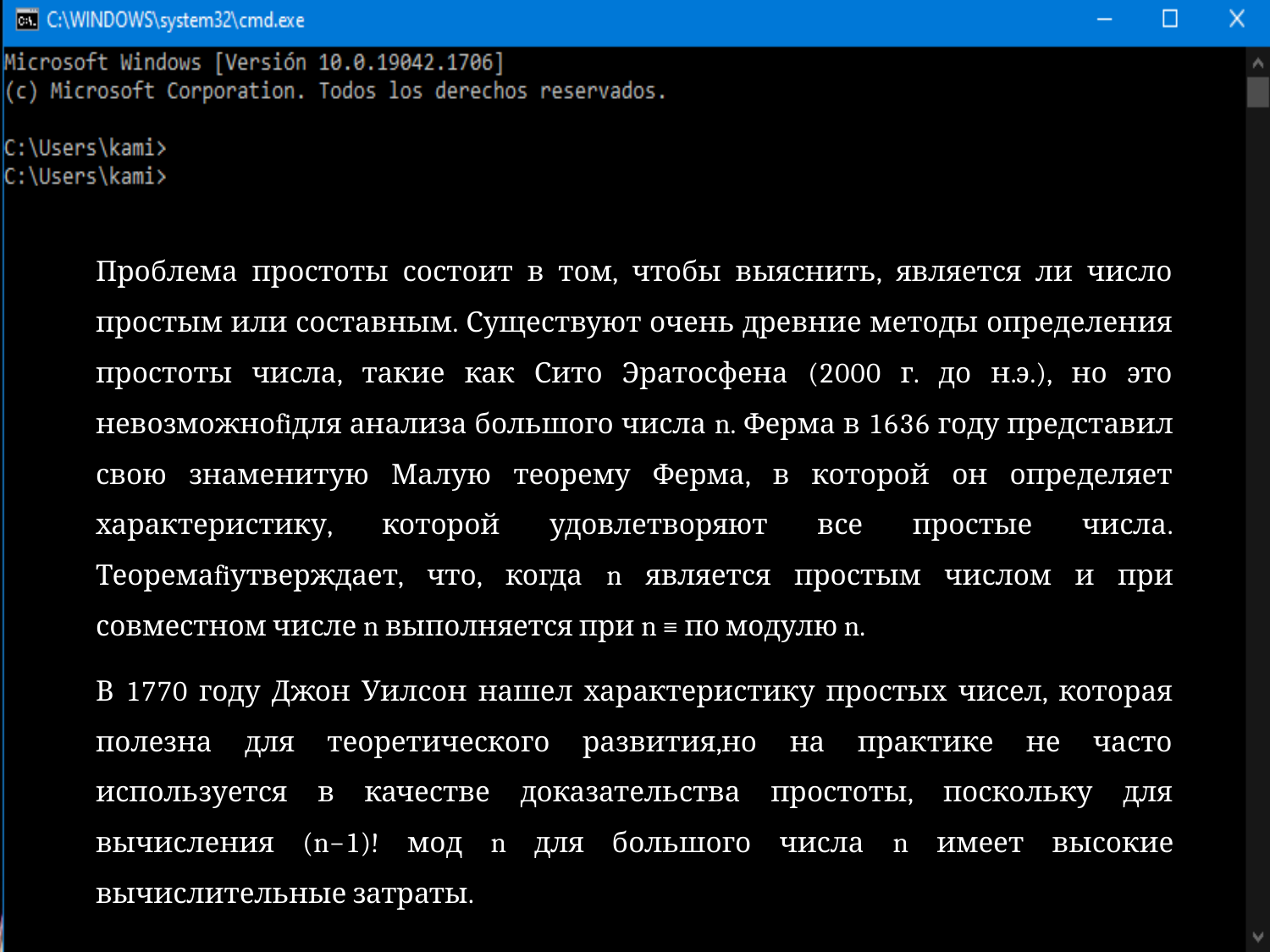

вывод

Проблема простоты состоит в том, чтобы выяснить, является ли число простым или составным. Существуют очень древние методы определения простоты числа, такие как Сито Эратосфена (2000 г. до н.э.), но это невозможноfiдля анализа большого числа n. Ферма в 1636 году представил свою знаменитую Малую теорему Ферма, в которой он определяет характеристику, которой удовлетворяют все простые числа. Теоремаfiутверждает, что, когда n является простым числом и при совместном числе n выполняется при n ≡ по модулю n.
В 1770 году Джон Уилсон нашел характеристику простых чисел, которая полезна для теоретического развития,но на практике не часто используется в качестве доказательства простоты, поскольку для вычисления (n−1)! мод n для большого числа n имеет высокие вычислительные затраты.